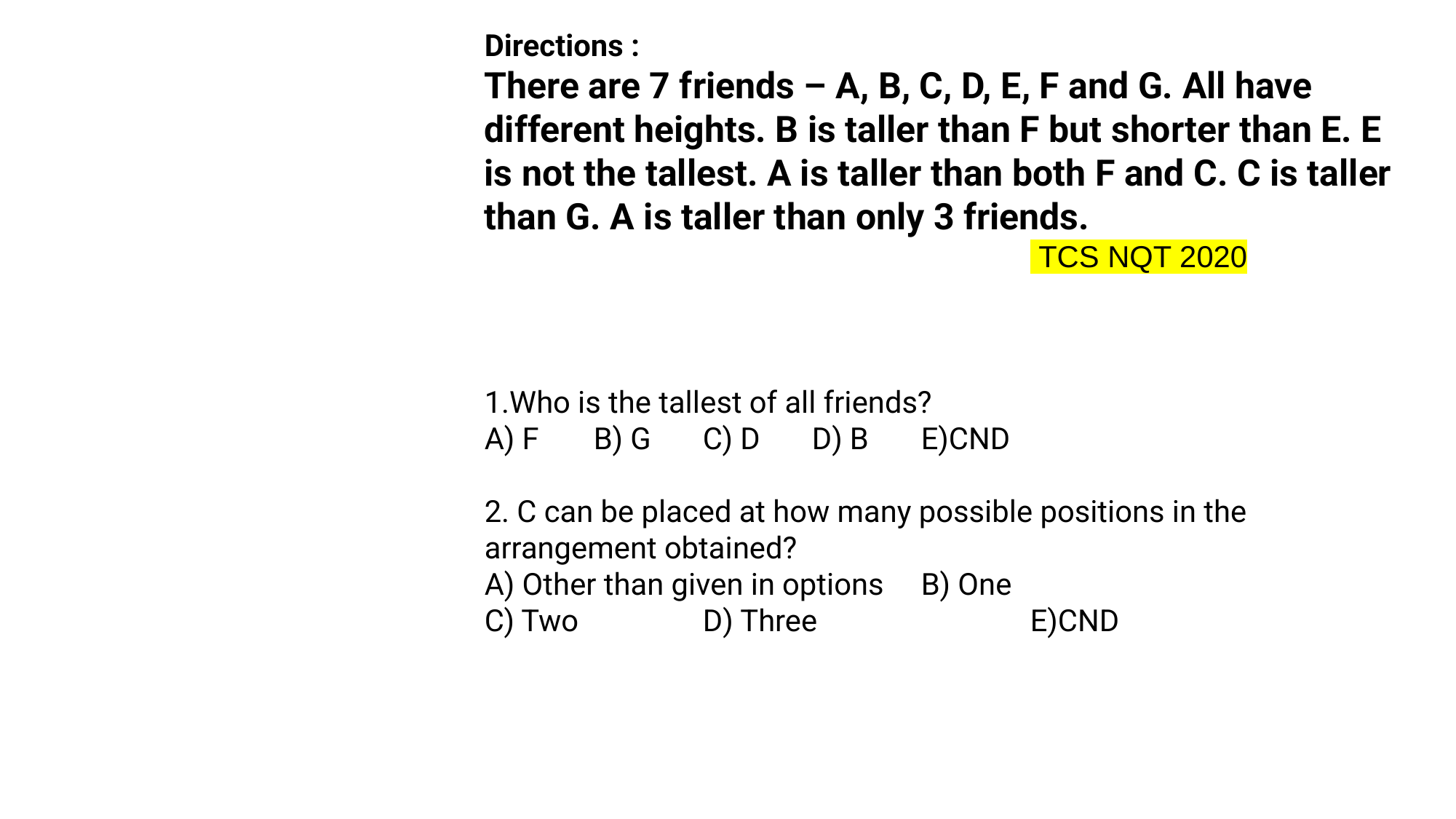

Directions :
There are 7 friends – A, B, C, D, E, F and G. All have different heights. B is taller than F but shorter than E. E is not the tallest. A is taller than both F and C. C is taller than G. A is taller than only 3 friends.
					 TCS NQT 2020

Who is the tallest of all friends?
A) F	B) G	C) D	D) B	E)CND

2. C can be placed at how many possible positions in the arrangement obtained?
A) Other than given in options	B) One
C) Two		D) Three		E)CND